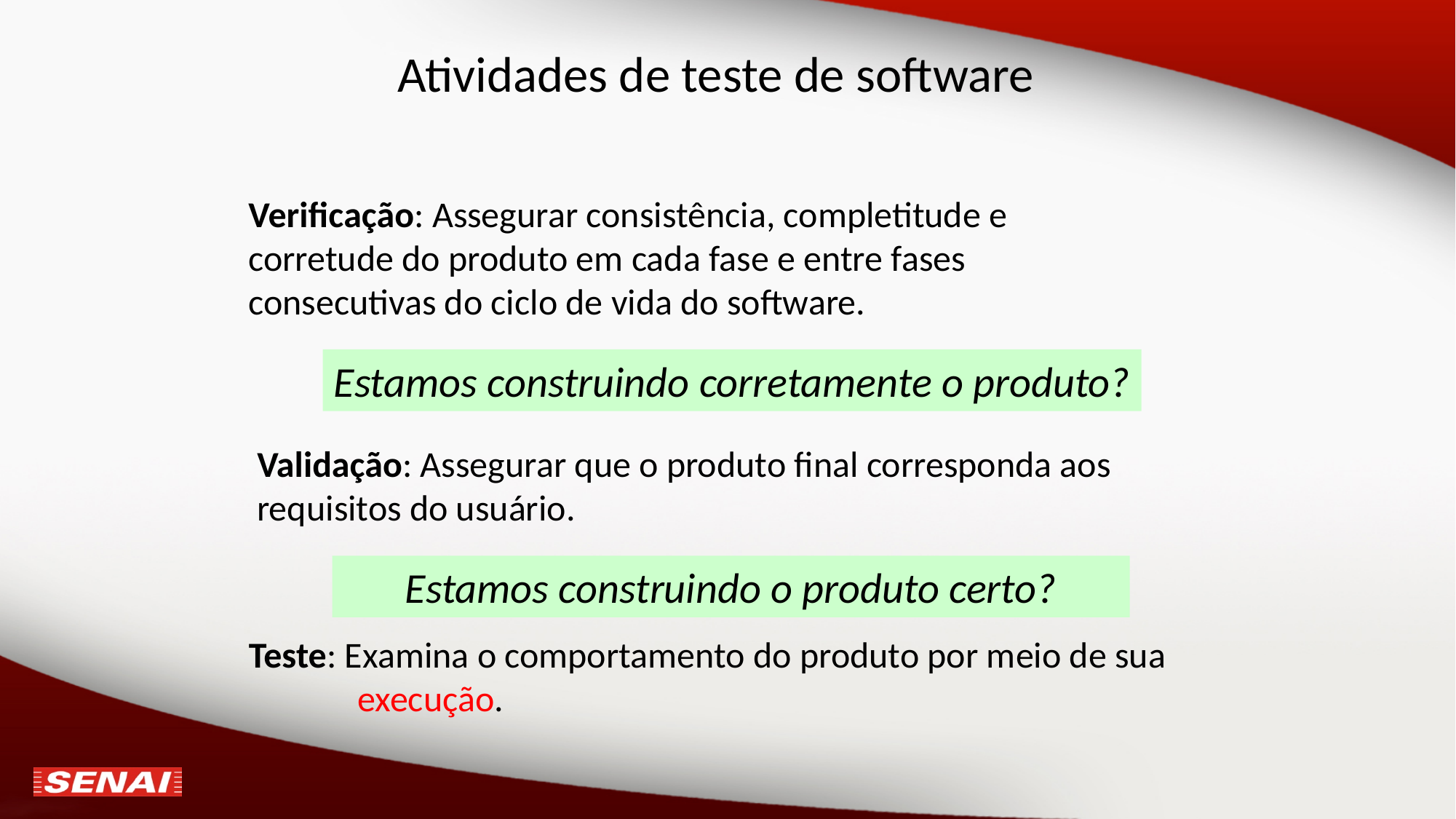

# Atividades de teste de software
Verificação: Assegurar consistência, completitude e corretude do produto em cada fase e entre fases consecutivas do ciclo de vida do software.
Estamos construindo corretamente o produto?
Validação: Assegurar que o produto final corresponda aos requisitos do usuário.
Estamos construindo o produto certo?
Teste: Examina o comportamento do produto por meio de sua 	execução.